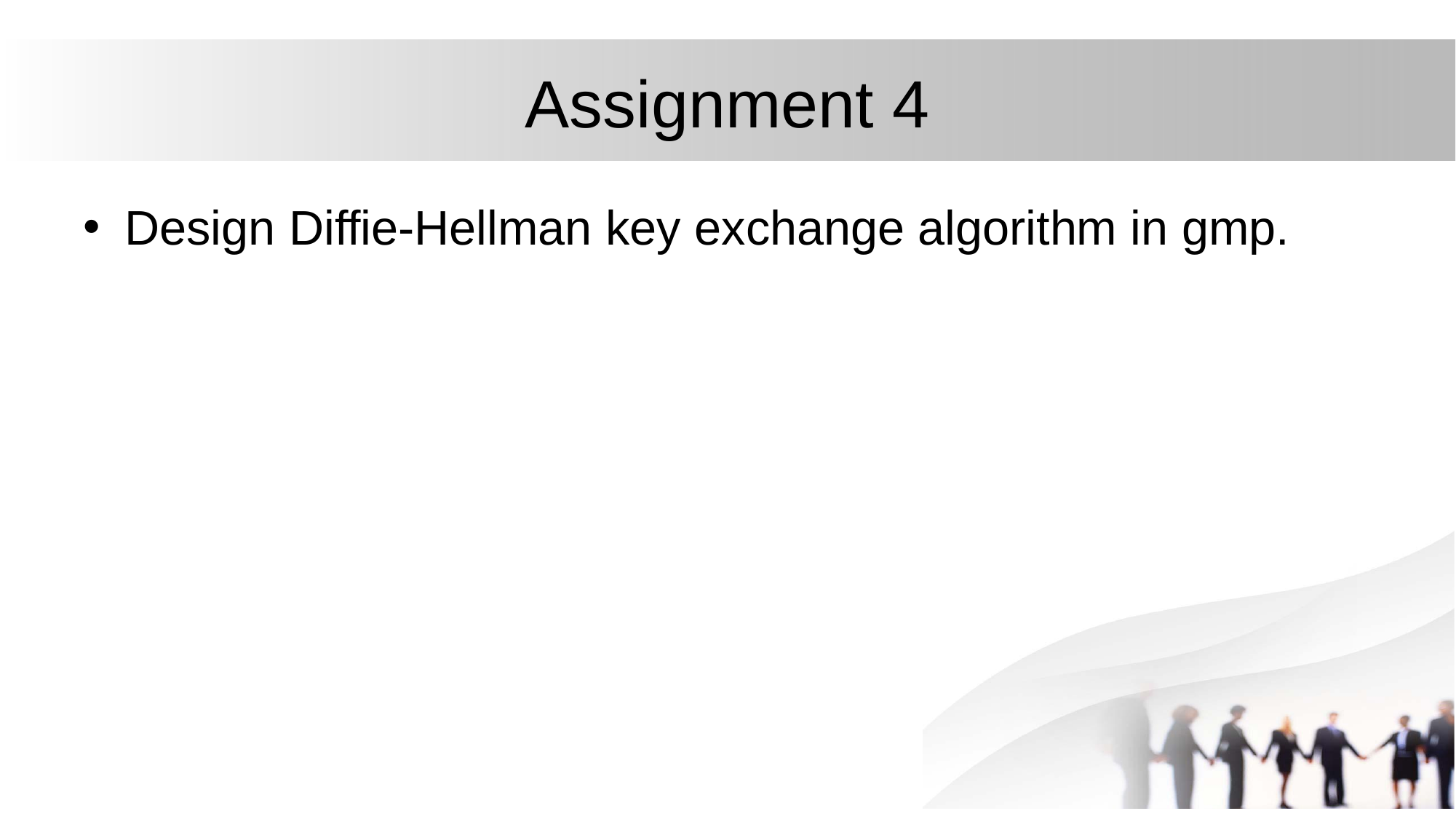

# Assignment 4
Design Diffie-Hellman key exchange algorithm in gmp.